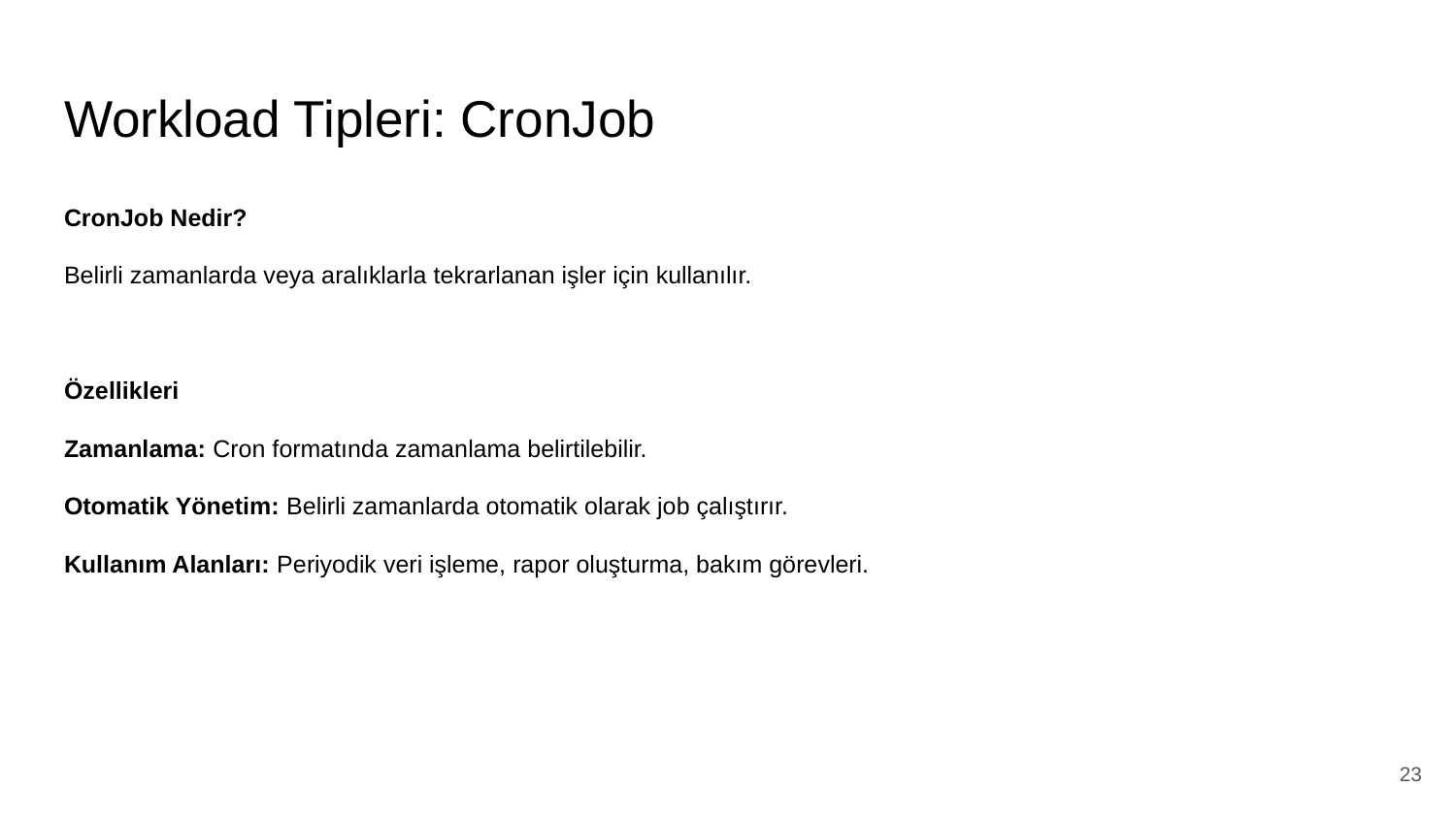

# Workload Tipleri: CronJob
CronJob Nedir?
Belirli zamanlarda veya aralıklarla tekrarlanan işler için kullanılır.

Özellikleri
Zamanlama: Cron formatında zamanlama belirtilebilir.
Otomatik Yönetim: Belirli zamanlarda otomatik olarak job çalıştırır.
Kullanım Alanları: Periyodik veri işleme, rapor oluşturma, bakım görevleri.
23